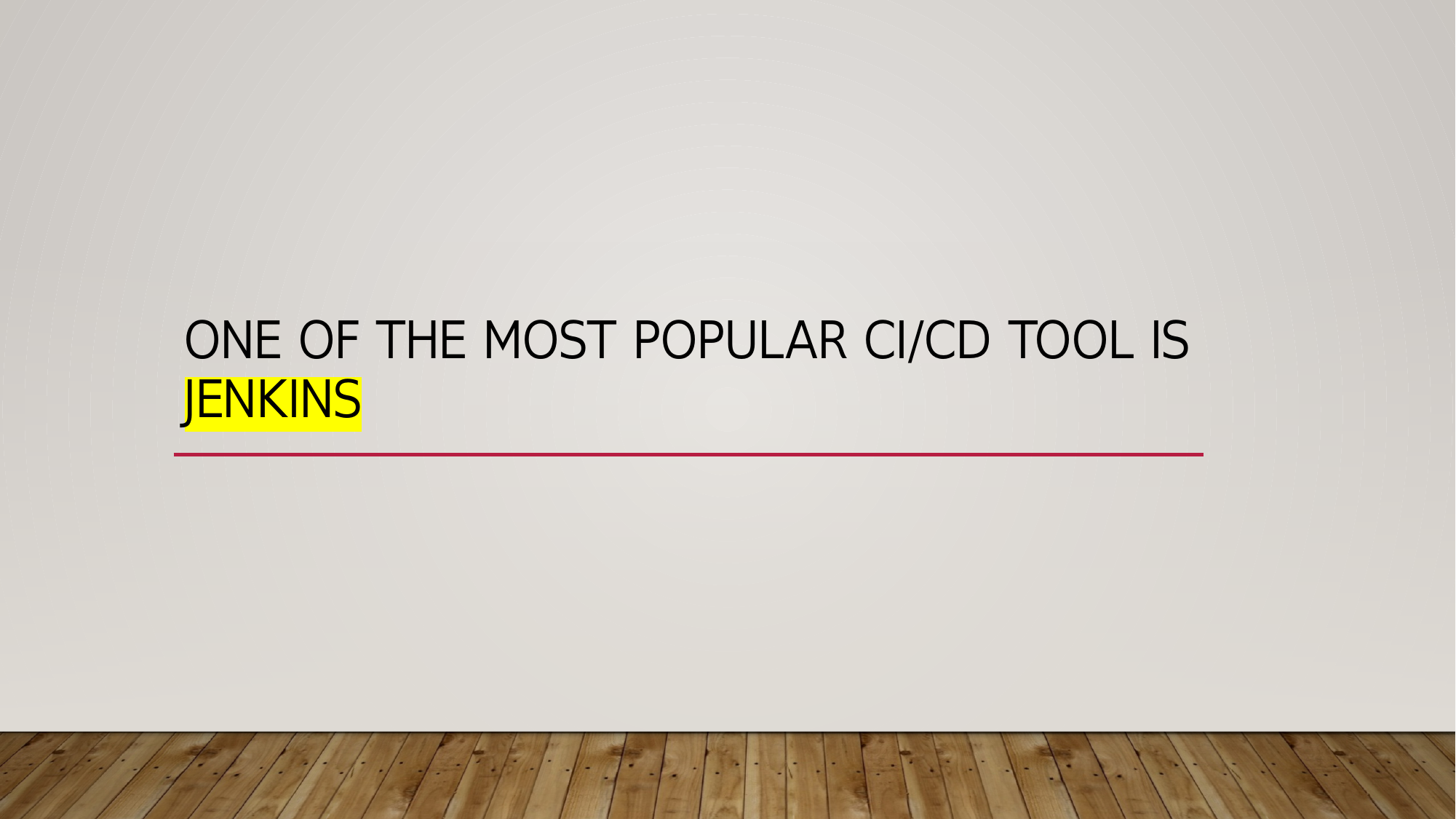

# One of the most Popular CI/CD tool is Jenkins